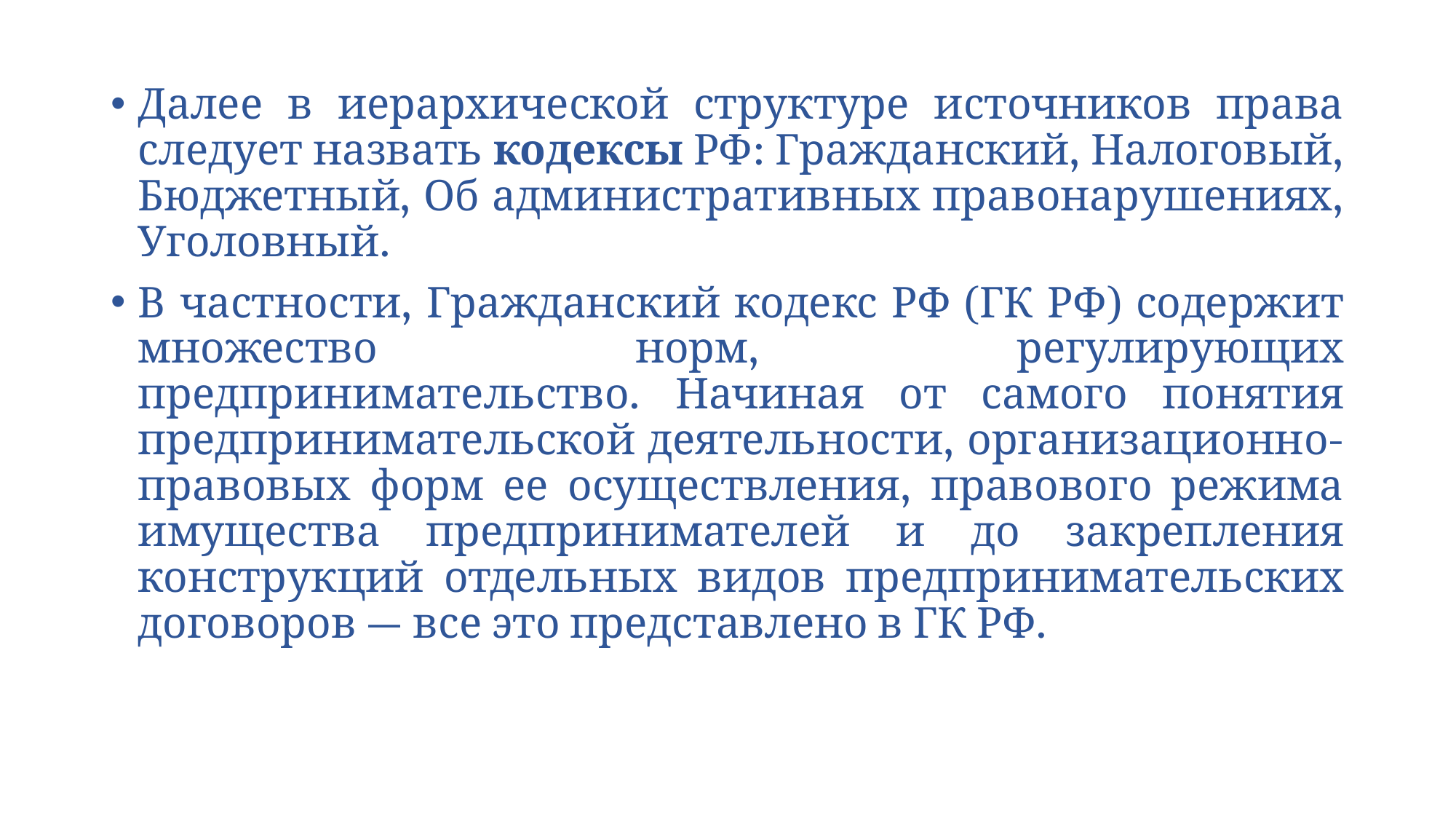

Далее в иерархической структуре источников права следует назвать кодексы РФ: Гражданский, Налоговый, Бюджетный, Об административных правонарушениях, Уголовный.
В частности, Гражданский кодекс РФ (ГК РФ) содержит множество норм, регулирующих предпринимательство. Начиная от самого понятия предпринимательской деятельности, организационно-правовых форм ее осуществления, правового режима имущества предпринимателей и до закрепления конструкций отдельных видов предпринимательских договоров — все это представлено в ГК РФ.